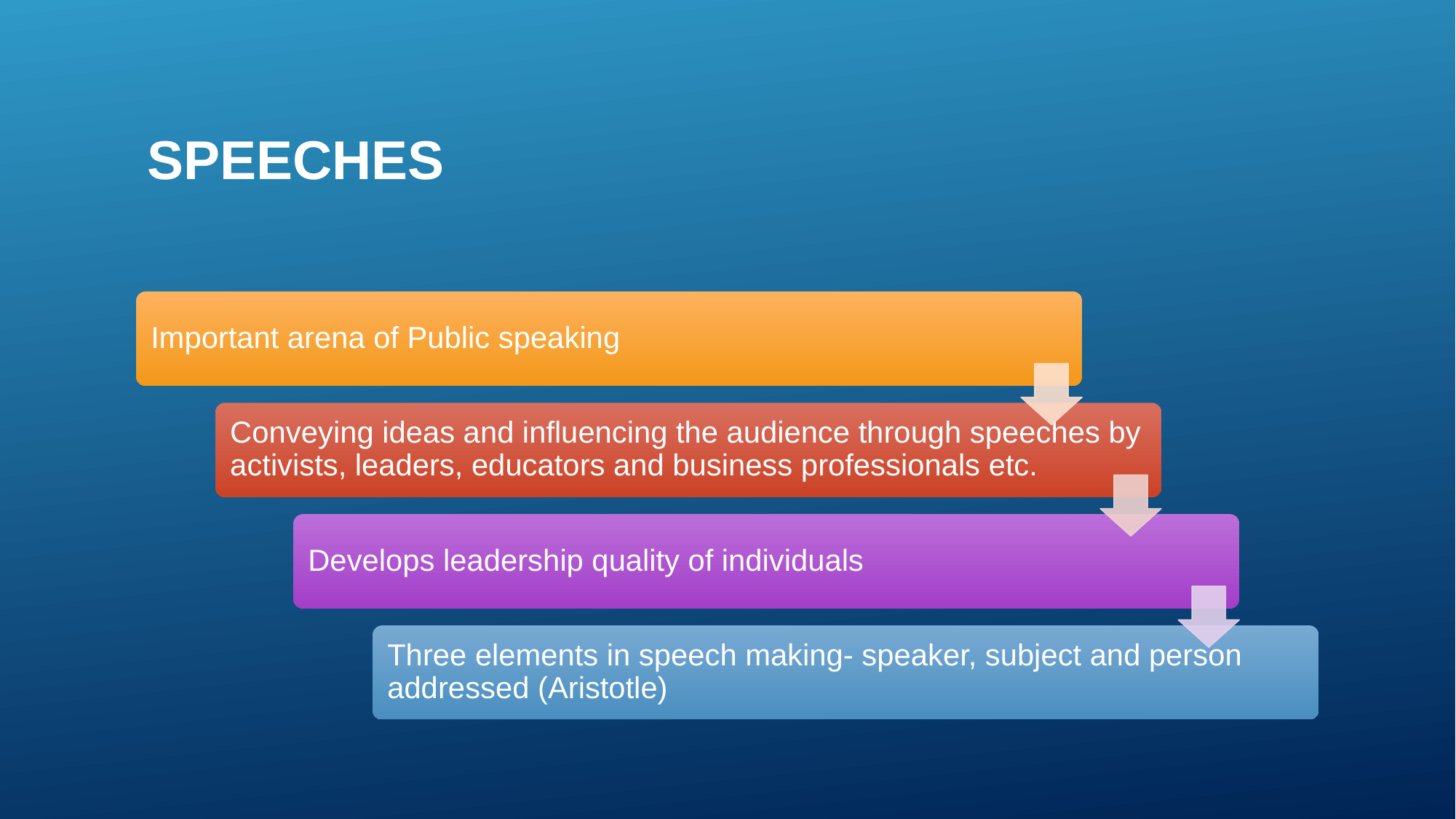

# Speeches
Important arena of Public speaking
Conveying ideas and influencing the audience through speeches by activists, leaders, educators and business professionals etc.
Develops leadership quality of individuals
Three elements in speech making- speaker, subject and person addressed (Aristotle)